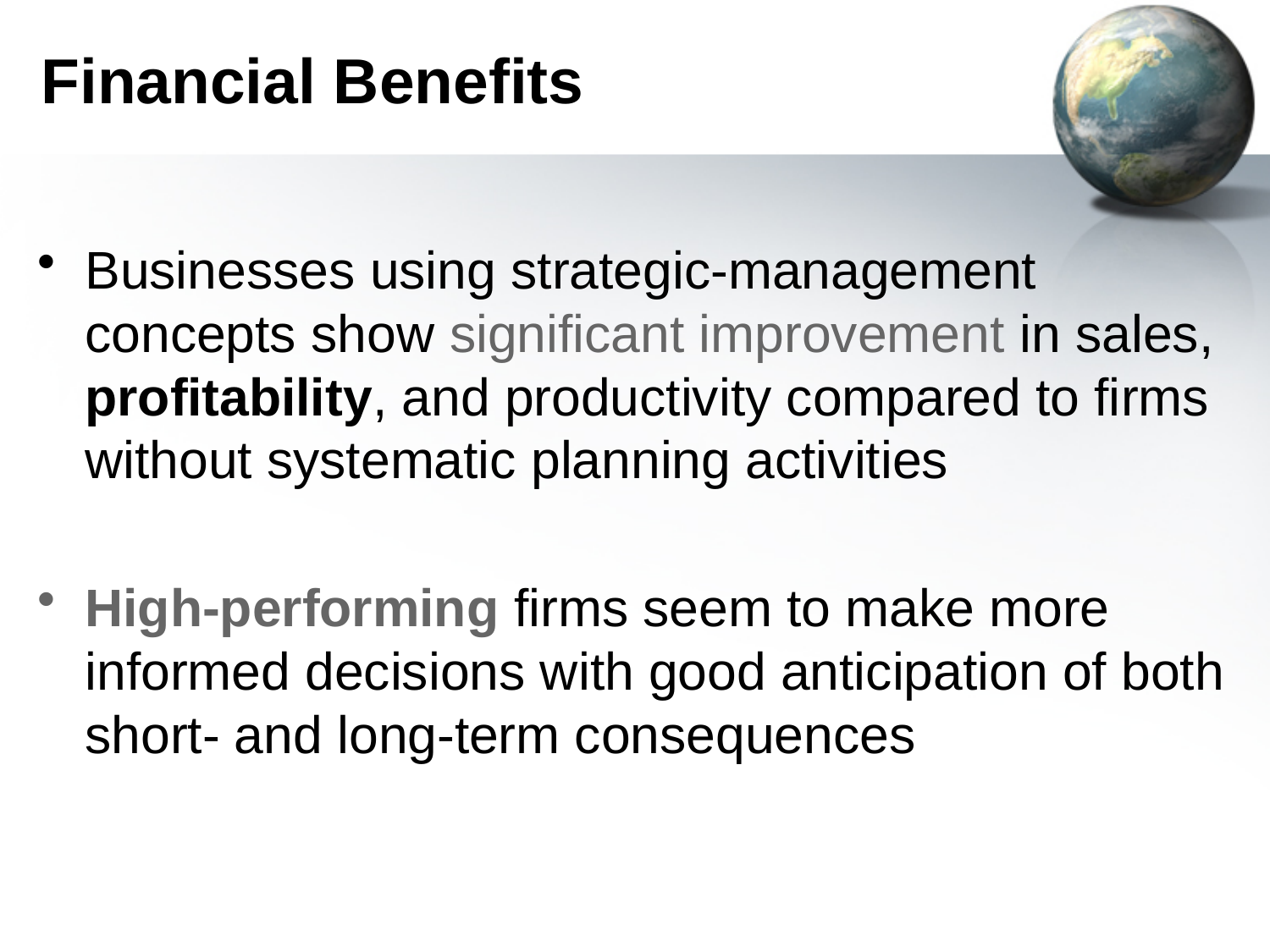

# Financial Benefits
Businesses using strategic-management concepts show significant improvement in sales, profitability, and productivity compared to firms without systematic planning activities

High-performing firms seem to make more informed decisions with good anticipation of both short- and long-term consequences